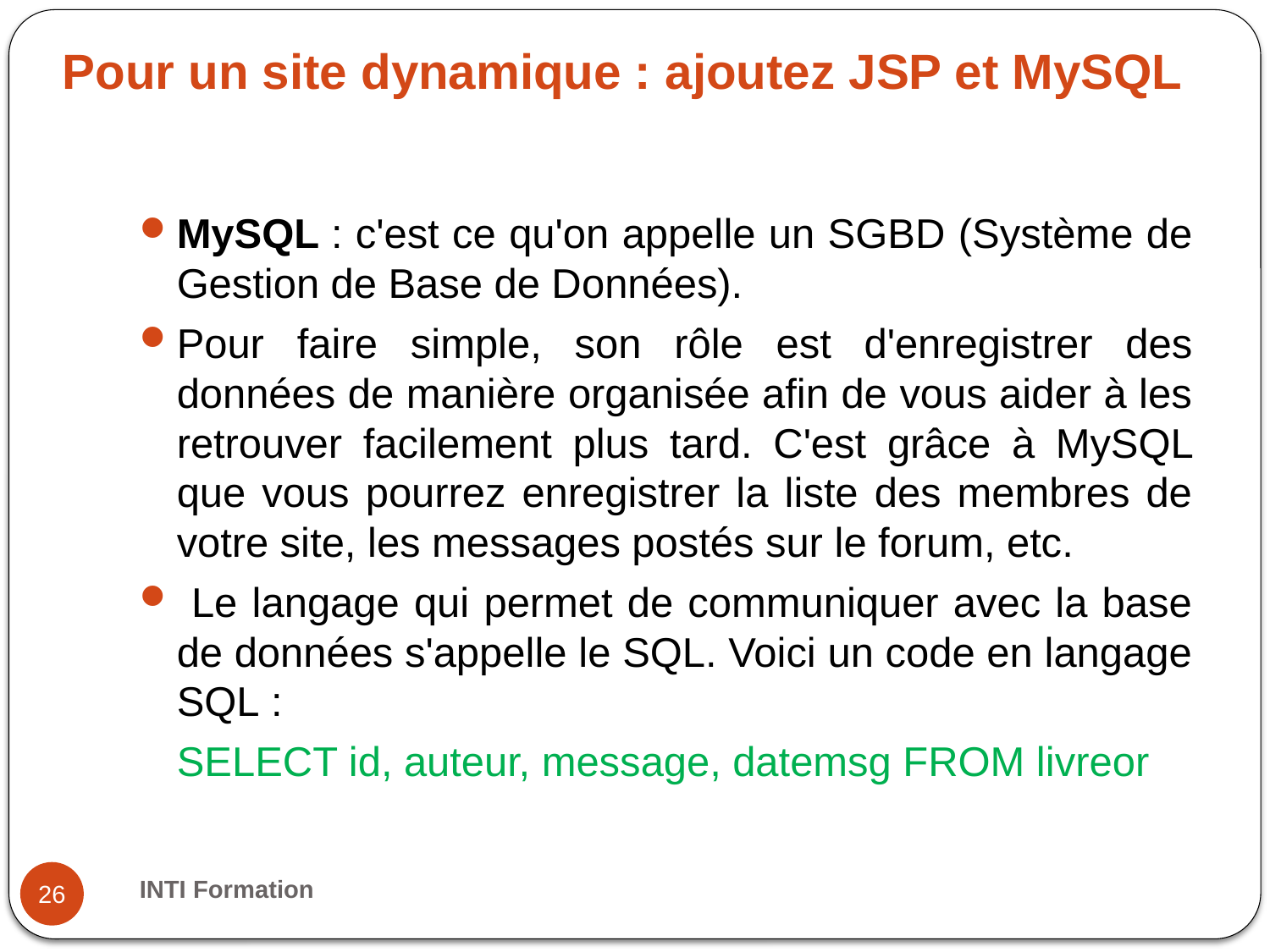

Pour un site dynamique : ajoutez JSP et MySQL
MySQL : c'est ce qu'on appelle un SGBD (Système de Gestion de Base de Données).
Pour faire simple, son rôle est d'enregistrer des données de manière organisée afin de vous aider à les retrouver facilement plus tard. C'est grâce à MySQL que vous pourrez enregistrer la liste des membres de votre site, les messages postés sur le forum, etc.
 Le langage qui permet de communiquer avec la base de données s'appelle le SQL. Voici un code en langage SQL :
	SELECT id, auteur, message, datemsg FROM livreor

INTI Formation
26